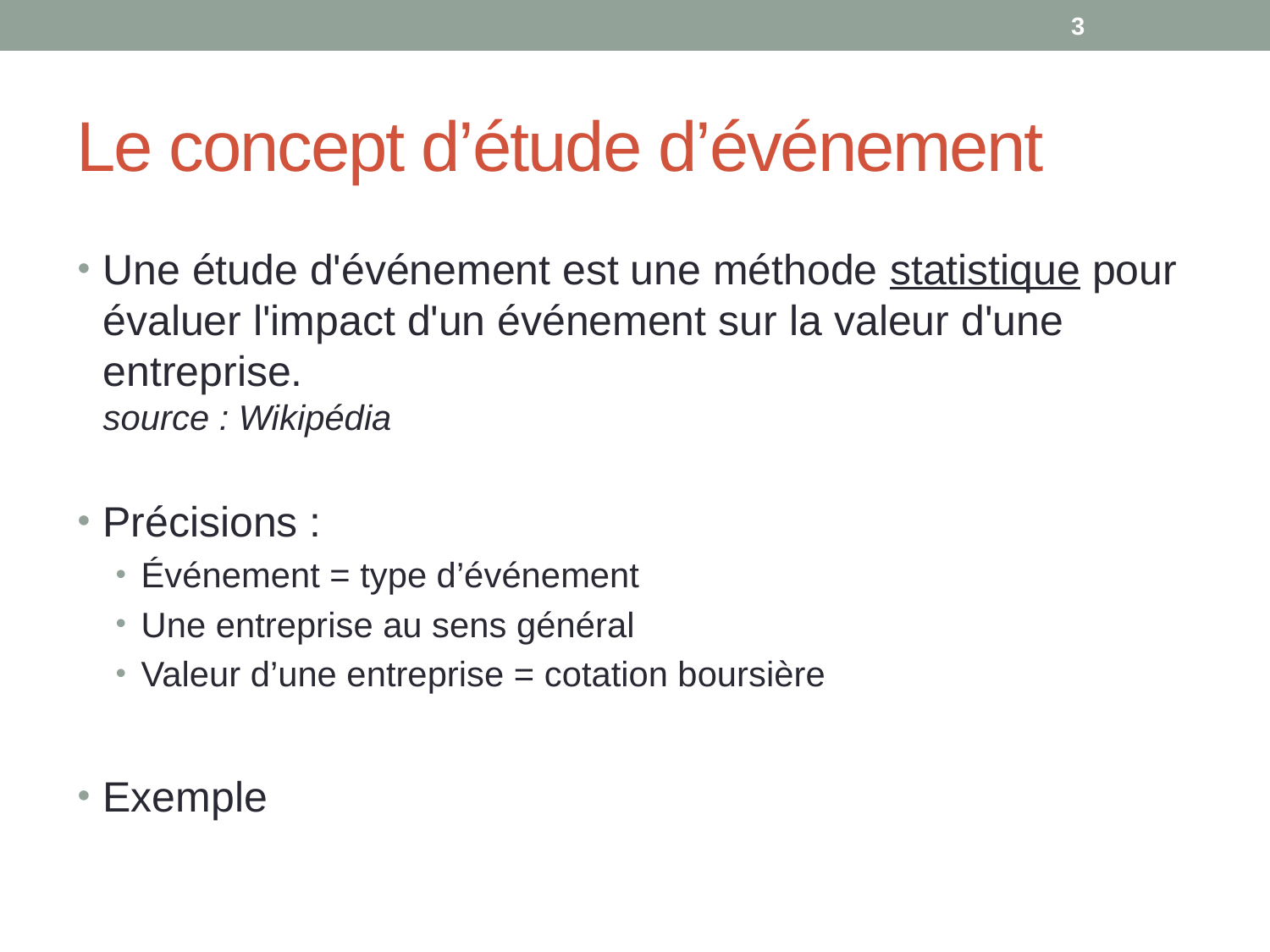

3
# Le concept d’étude d’événement
Une étude d'événement est une méthode statistique pour évaluer l'impact d'un événement sur ​​la valeur d'une entreprise.
source : Wikipédia

Précisions :
Événement = type d’événement
Une entreprise au sens général
Valeur d’une entreprise = cotation boursière

Exemple